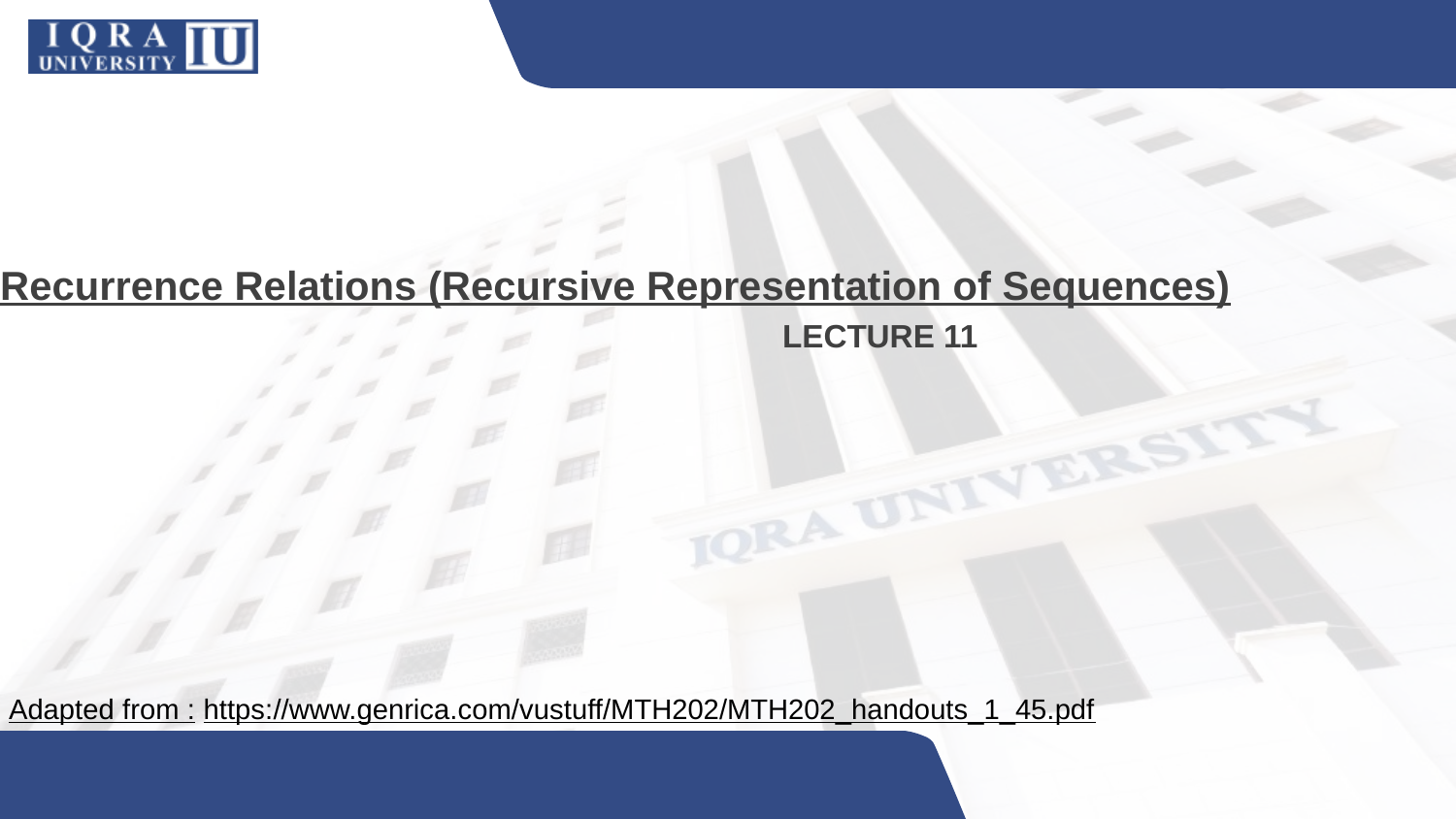

Recurrence Relations (Recursive Representation of Sequences)                                                           LECTURE 11

Adapted from :
https://www.genrica.com/vustuff/MTH202/MTH202_handouts_1_45.pdf